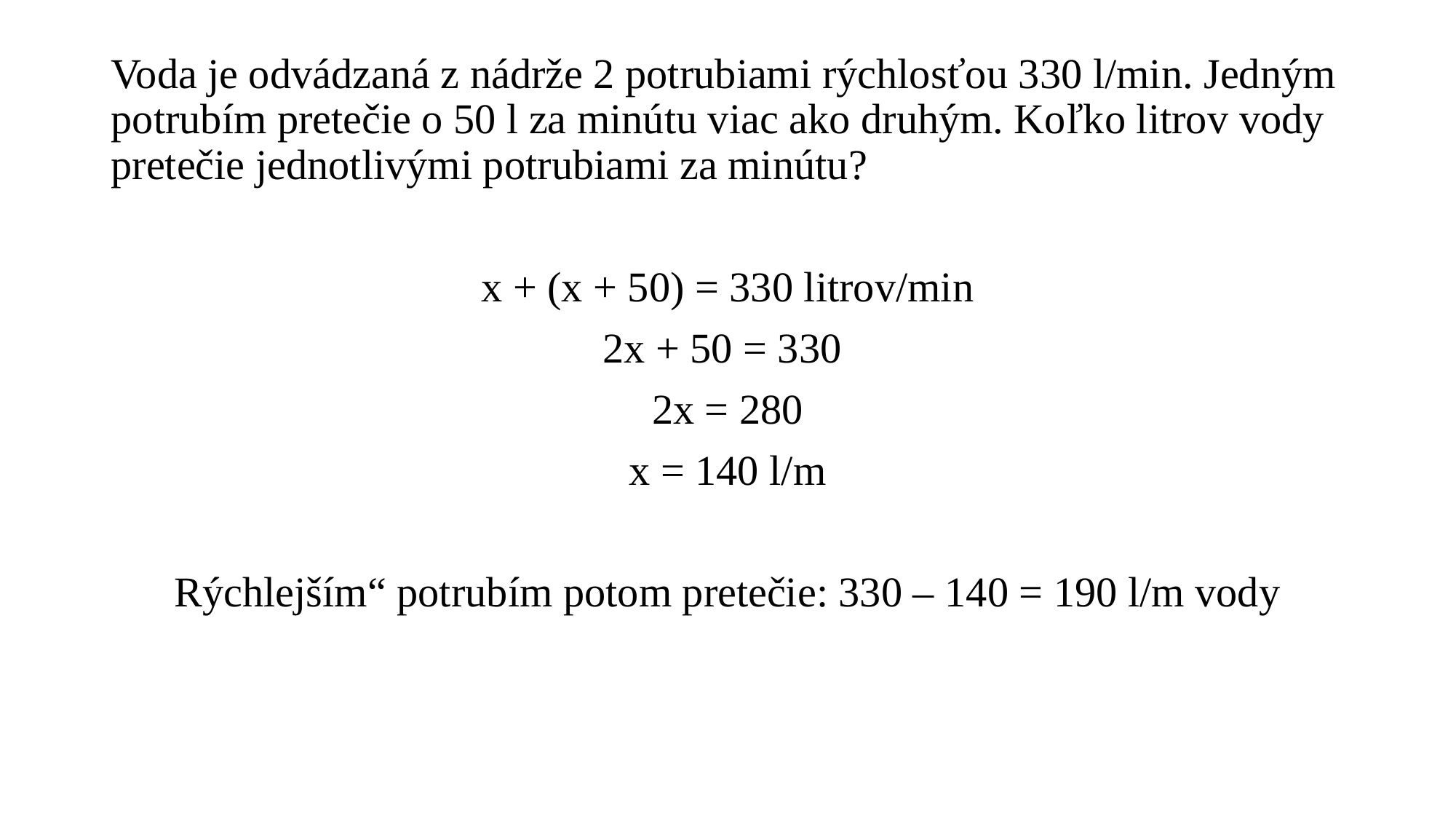

Voda je odvádzaná z nádrže 2 potrubiami rýchlosťou 330 l/min. Jedným potrubím pretečie o 50 l za minútu viac ako druhým. Koľko litrov vody pretečie jednotlivými potrubiami za minútu?

x + (x + 50) = 330 litrov/min
2x + 50 = 330
2x = 280
x = 140 l/m

Rýchlejším“ potrubím potom pretečie: 330 – 140 = 190 l/m vody